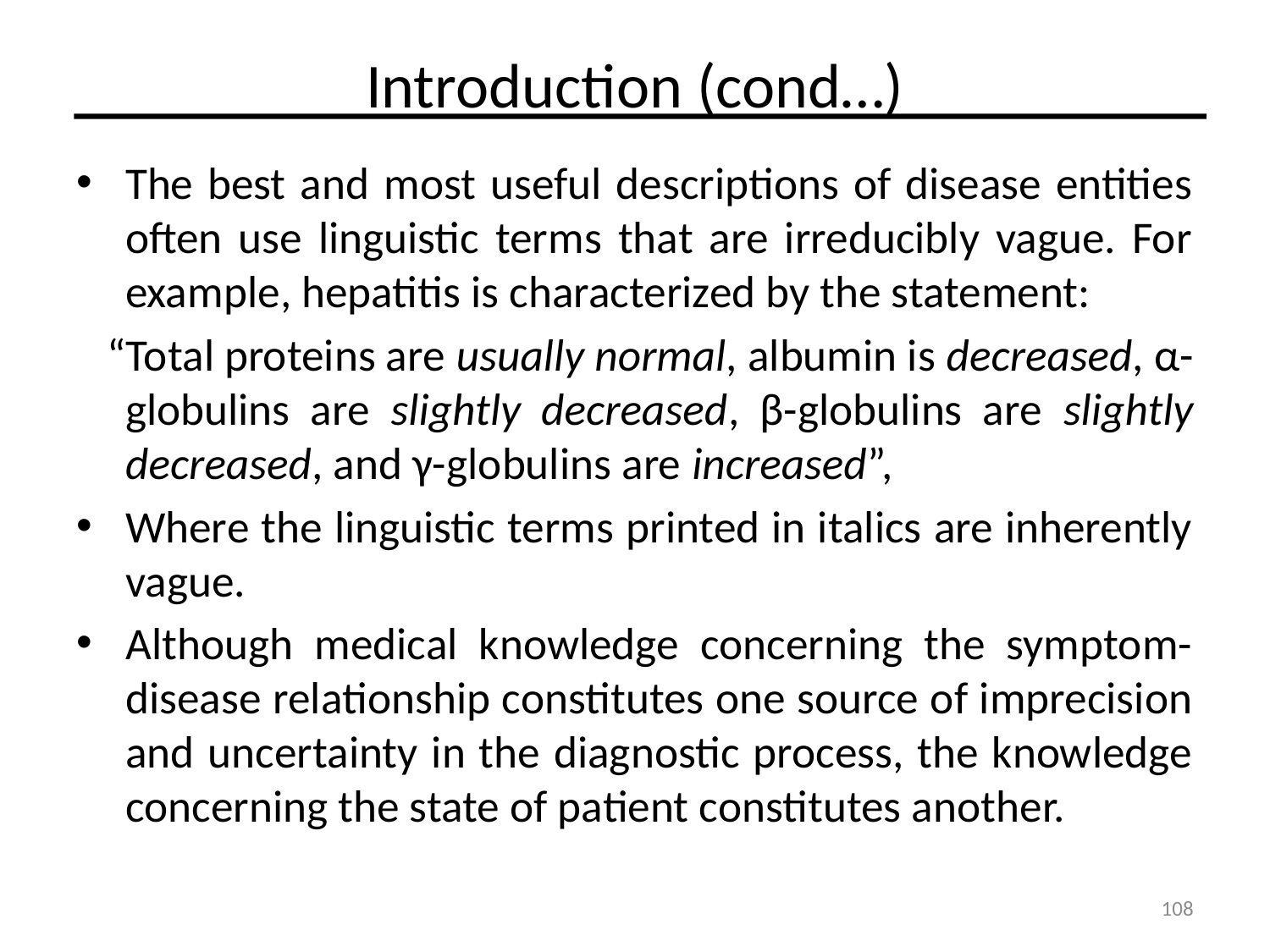

# Introduction (cond…)

The best and most useful descriptions of disease entities often use linguistic terms that are irreducibly vague. For example, hepatitis is characterized by the statement:
   “Total proteins are usually normal, albumin is decreased, α-globulins are slightly decreased, β-globulins are slightly decreased, and γ-globulins are increased”,
Where the linguistic terms printed in italics are inherently vague.
Although medical knowledge concerning the symptom- disease relationship constitutes one source of imprecision and uncertainty in the diagnostic process, the knowledge concerning the state of patient constitutes another.
108